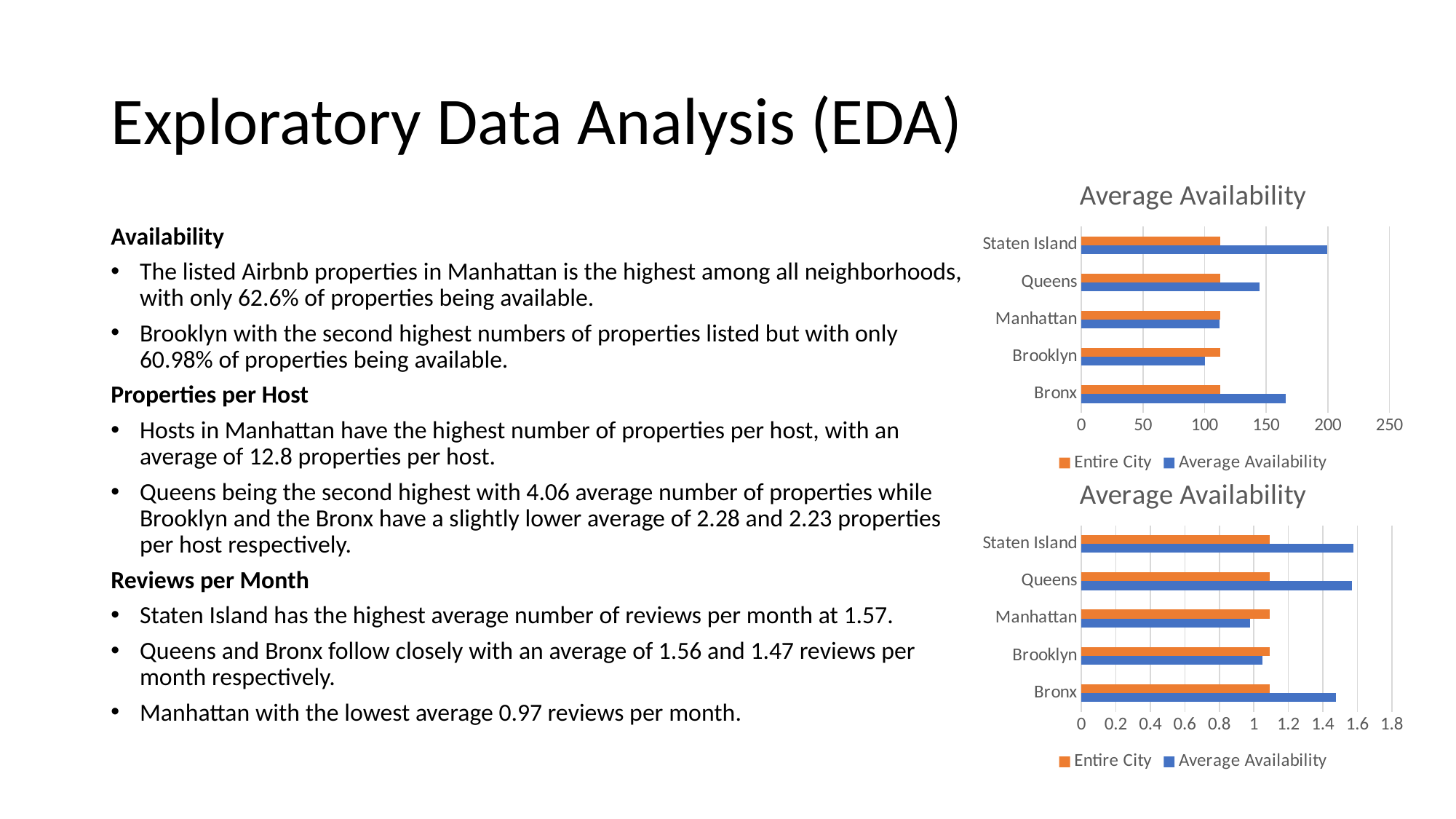

# Exploratory Data Analysis (EDA)

### Chart: Average Availability

| Category | Average Availability | Entire City |
|---|---|---|
| Bronx | 165.75893675527038 | 112.78132733408324 |
| Brooklyn | 100.23229208117787 | 112.78132733408324 |
| Manhattan | 111.97940999953835 | 112.78132733408324 |
| Queens | 144.45181786092482 | 112.78132733408324 |
| Staten Island | 199.67828418230562 | 112.781327334083 |
Availability
The listed Airbnb properties in Manhattan is the highest among all neighborhoods, with only 62.6% of properties being available.
Brooklyn with the second highest numbers of properties listed but with only 60.98% of properties being available.
Properties per Host
Hosts in Manhattan have the highest number of properties per host, with an average of 12.8 properties per host.
Queens being the second highest with 4.06 average number of properties while Brooklyn and the Bronx have a slightly lower average of 2.28 and 2.23 properties per host respectively.
Reviews per Month
Staten Island has the highest average number of reviews per month at 1.57.
Queens and Bronx follow closely with an average of 1.56 and 1.47 reviews per month respectively.
Manhattan with the lowest average 0.97 reviews per month.

### Chart: Average Availability

| Category | Average Availability | Entire City |
|---|---|---|
| Bronx | 1.475655362053163 | 1.0909099089886545 |
| Brooklyn | 1.0497900915240717 | 1.0909099089886545 |
| Manhattan | 0.9767822353538573 | 1.0909099089886545 |
| Queens | 1.5670755382986206 | 1.0909099089886545 |
| Staten Island | 1.5763806970509389 | 1.0909099089886545 |